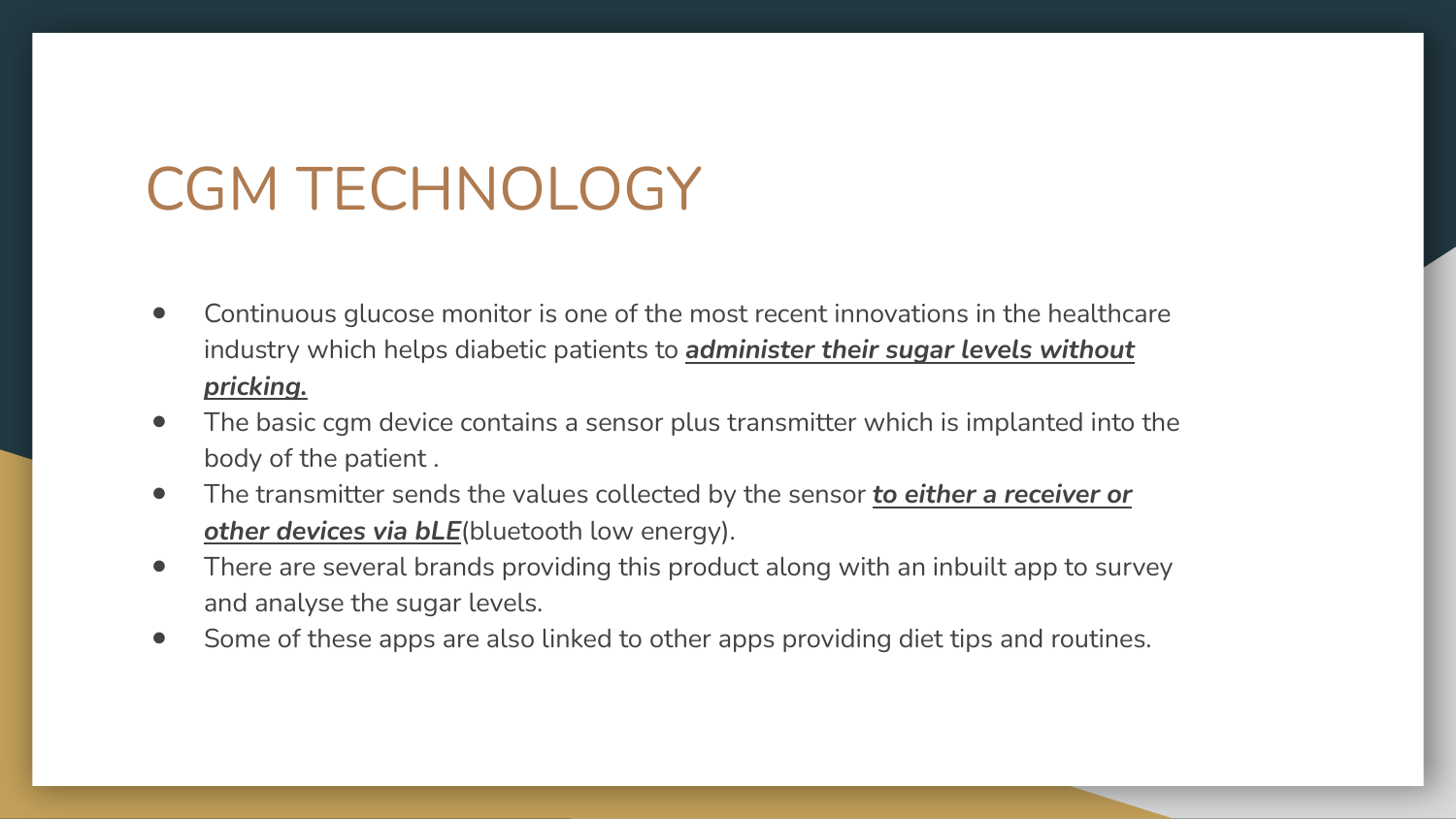

# CGM TECHNOLOGY
Continuous glucose monitor is one of the most recent innovations in the healthcare industry which helps diabetic patients to administer their sugar levels without pricking.
The basic cgm device contains a sensor plus transmitter which is implanted into the body of the patient .
The transmitter sends the values collected by the sensor to either a receiver or other devices via bLE(bluetooth low energy).
There are several brands providing this product along with an inbuilt app to survey and analyse the sugar levels.
Some of these apps are also linked to other apps providing diet tips and routines.